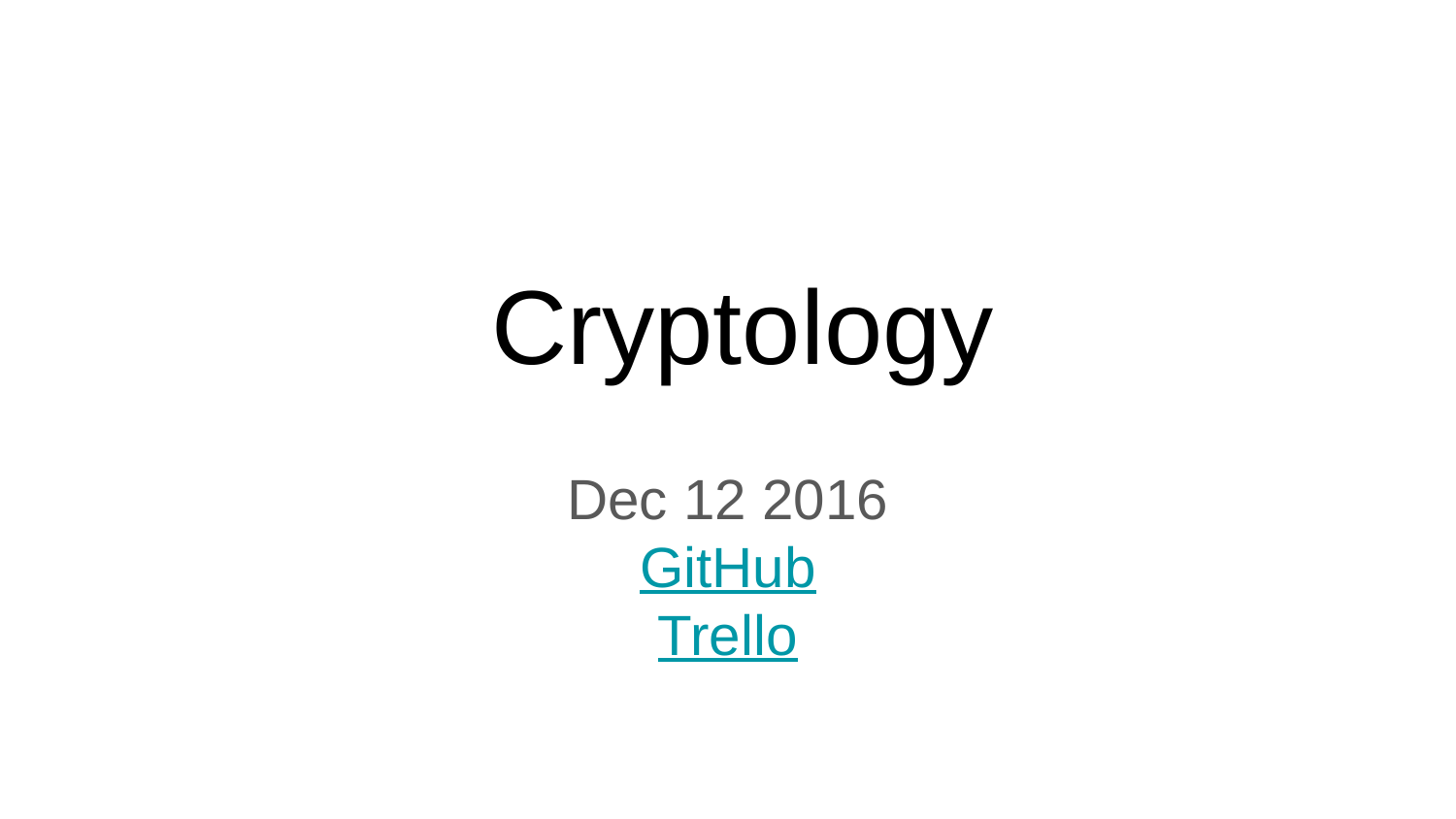

# Cryptology

Dec 12 2016
GitHub
Trello